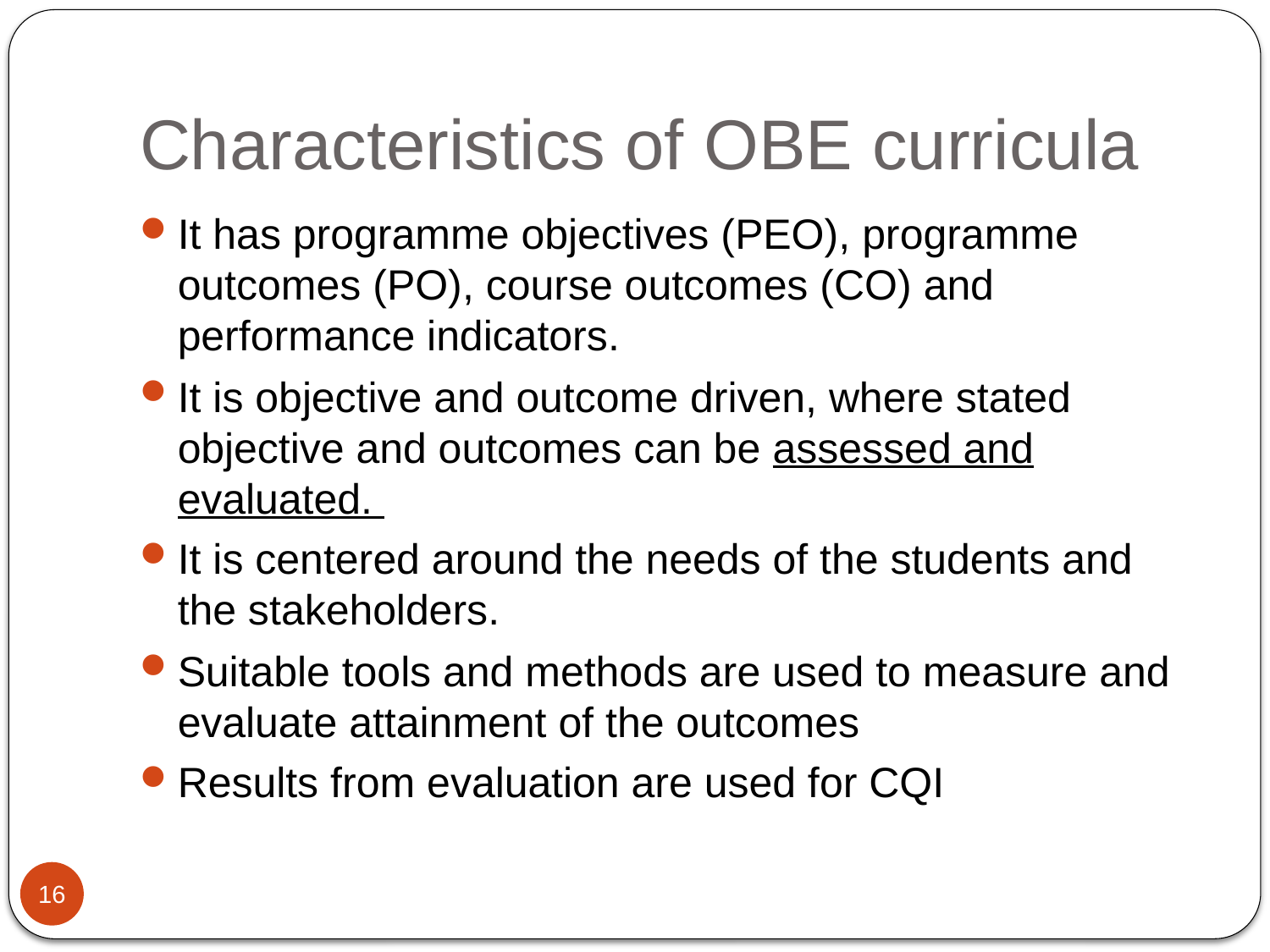

# Characteristics of OBE curricula
It has programme objectives (PEO), programme outcomes (PO), course outcomes (CO) and performance indicators.
It is objective and outcome driven, where stated objective and outcomes can be assessed and evaluated.
It is centered around the needs of the students and the stakeholders.
Suitable tools and methods are used to measure and evaluate attainment of the outcomes
Results from evaluation are used for CQI
16